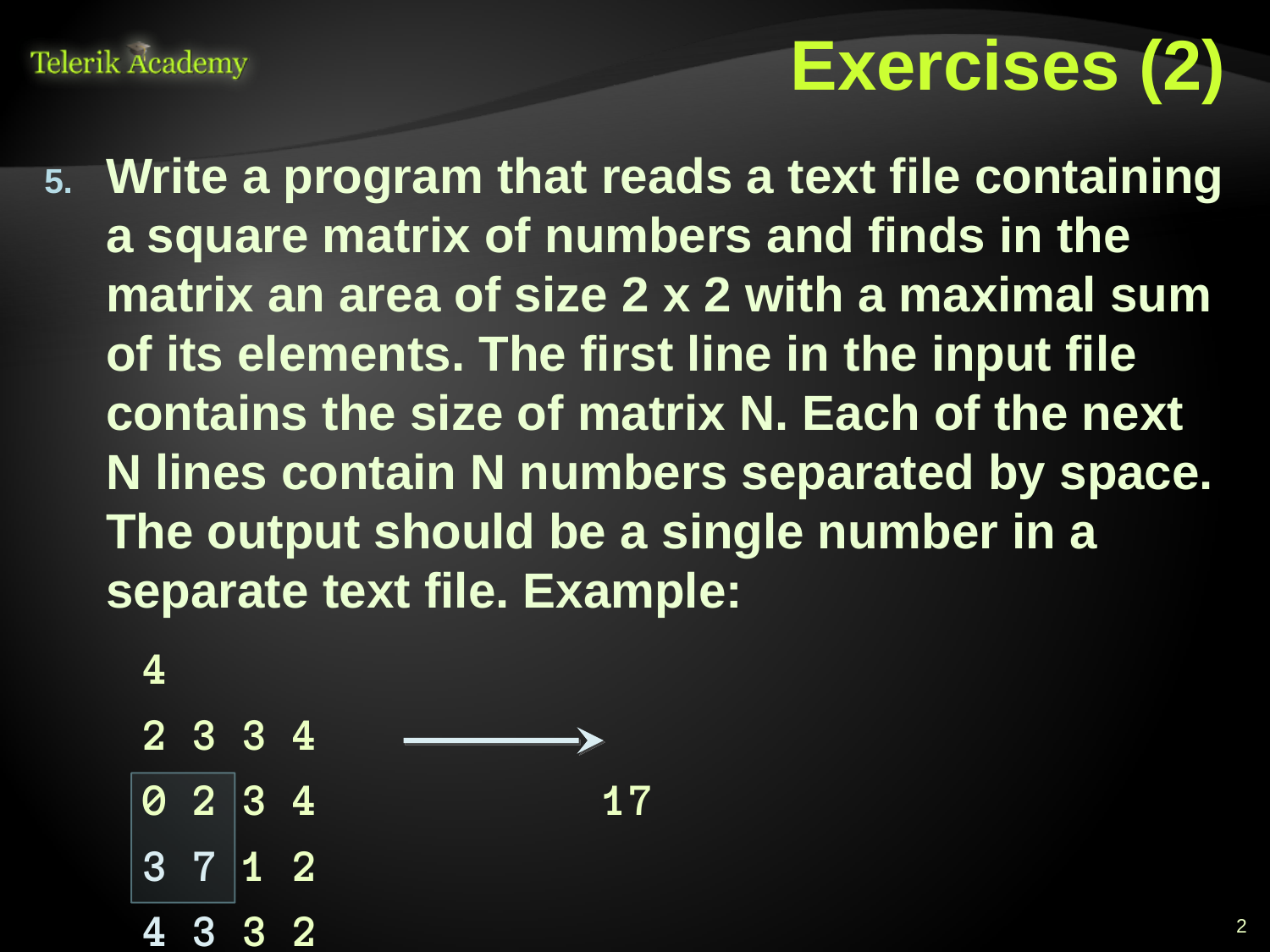

# Exercises (2)
Write a program that reads a text file containing a square matrix of numbers and finds in the matrix an area of size 2 x 2 with a maximal sum of its elements. The first line in the input file contains the size of matrix N. Each of the next N lines contain N numbers separated by space. The output should be a single number in a separate text file. Example:
4
2 3 3 4
0 2 3 4			17
3 7 1 2
4 3 3 2

2